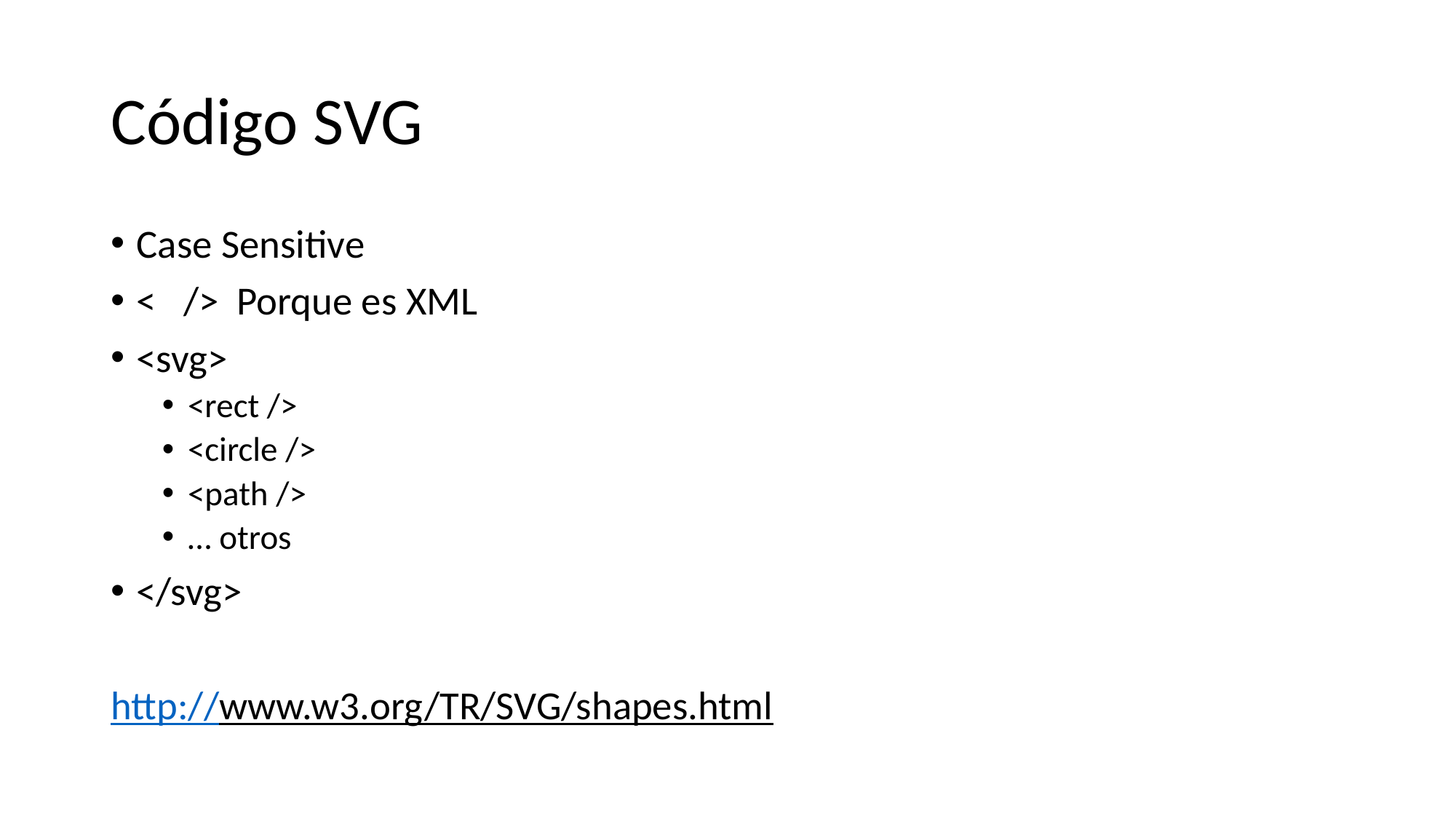

# Código SVG
Case Sensitive
<   />  Porque es XML
<svg>
<rect />
<circle />
<path />
… otros
</svg>

http://www.w3.org/TR/SVG/shapes.html